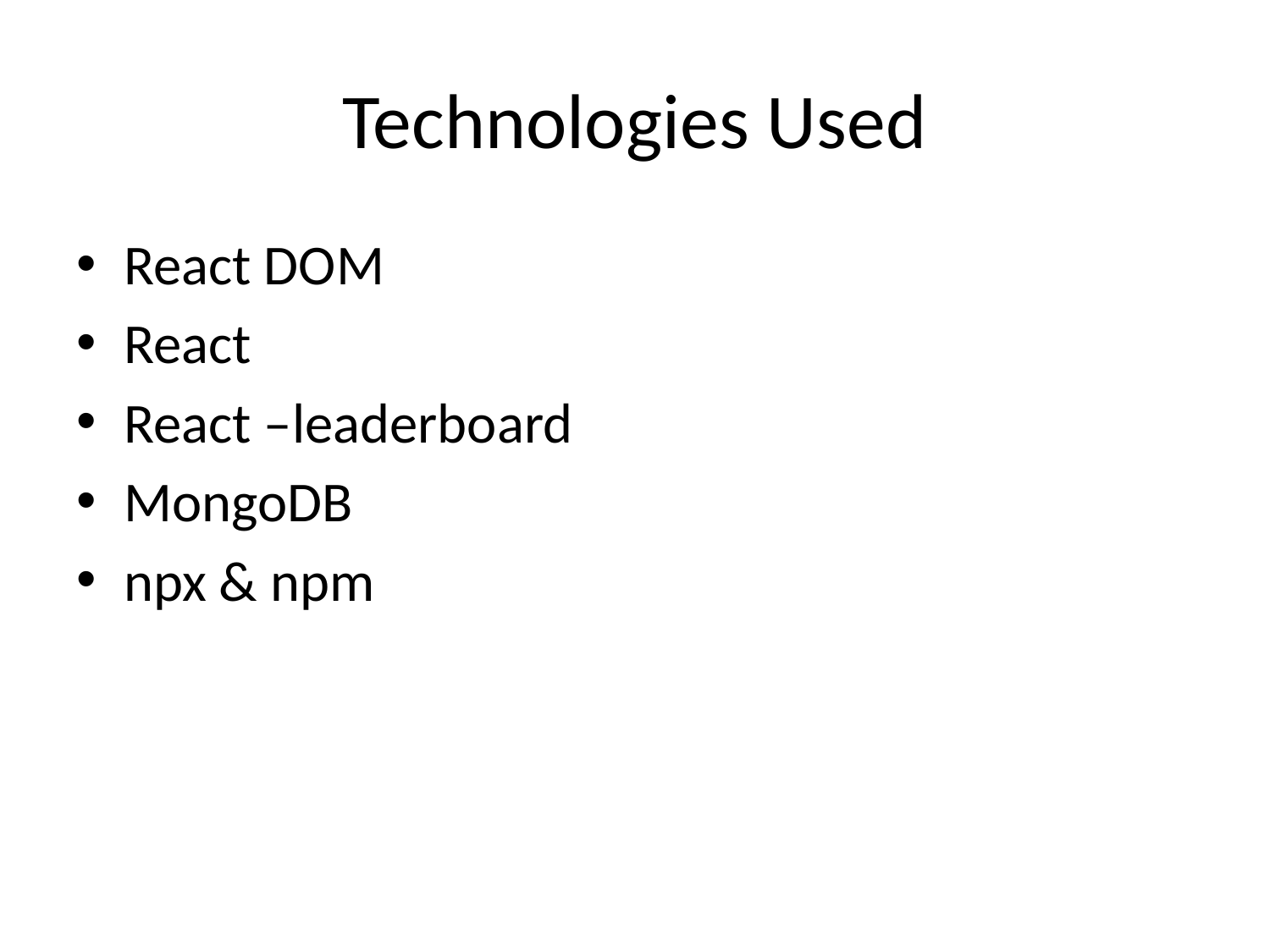

# Technologies Used
React DOM
React
React –leaderboard
MongoDB
npx & npm